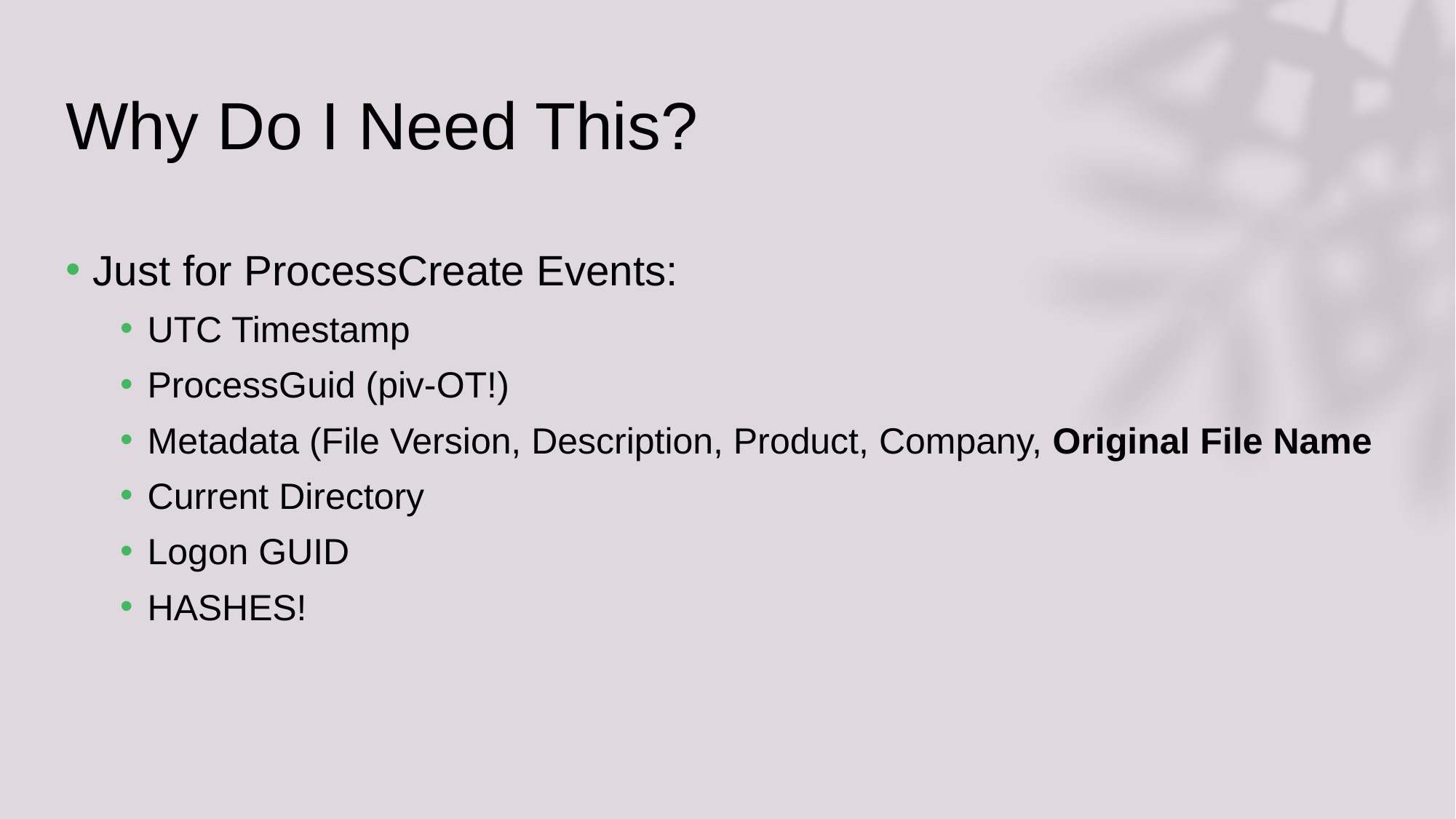

# Why Do I Need This?
Just for ProcessCreate Events:
UTC Timestamp
ProcessGuid (piv-OT!)
Metadata (File Version, Description, Product, Company, Original File Name
Current Directory
Logon GUID
HASHES!